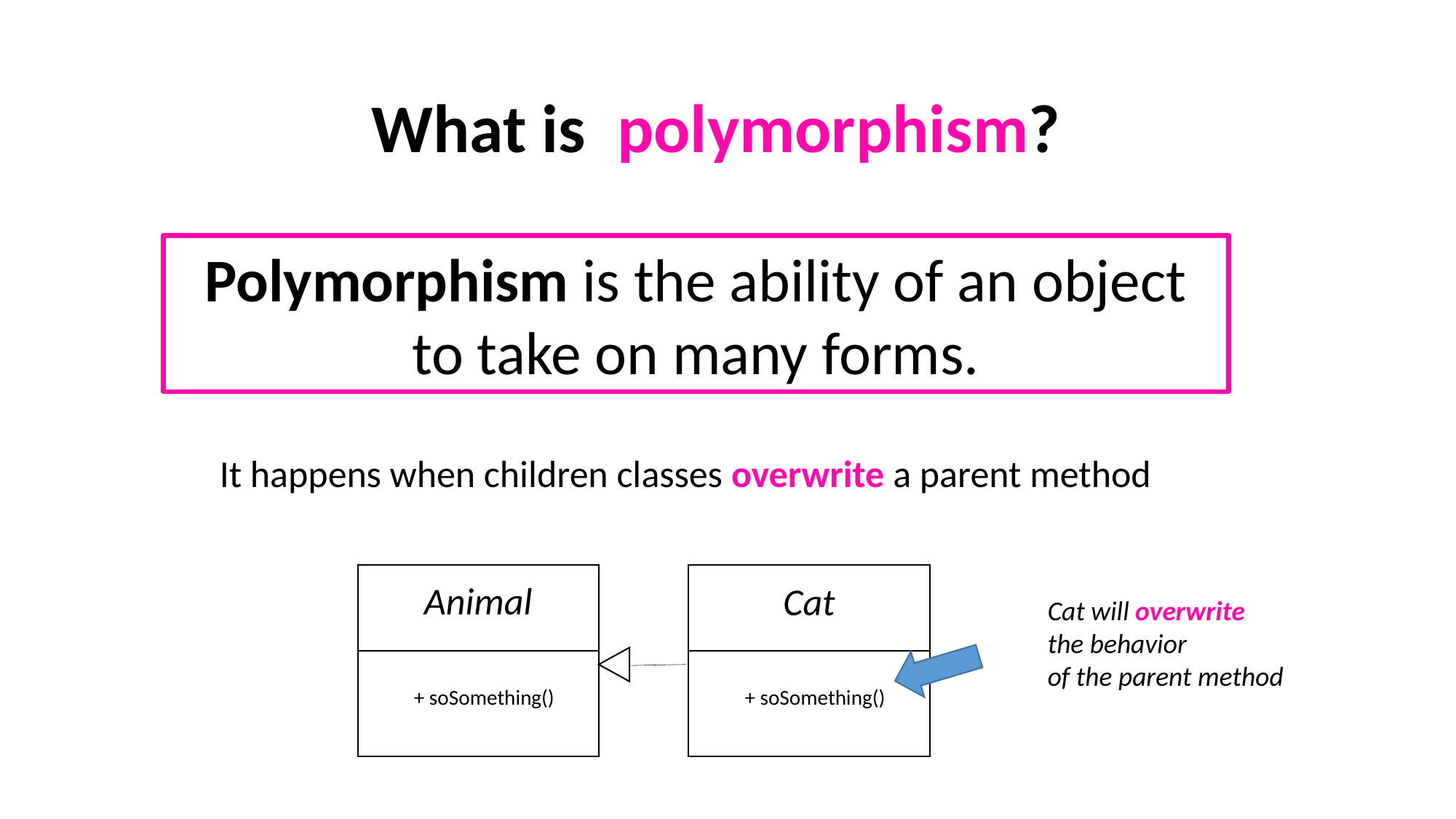

What is  polymorphism?
Polymorphism is the ability of an object to take on many forms.
It happens when children classes overwrite a parent method

Animal
Cat
Cat will overwrite
the behavior
of the parent method

 + soSomething()
 + soSomething()